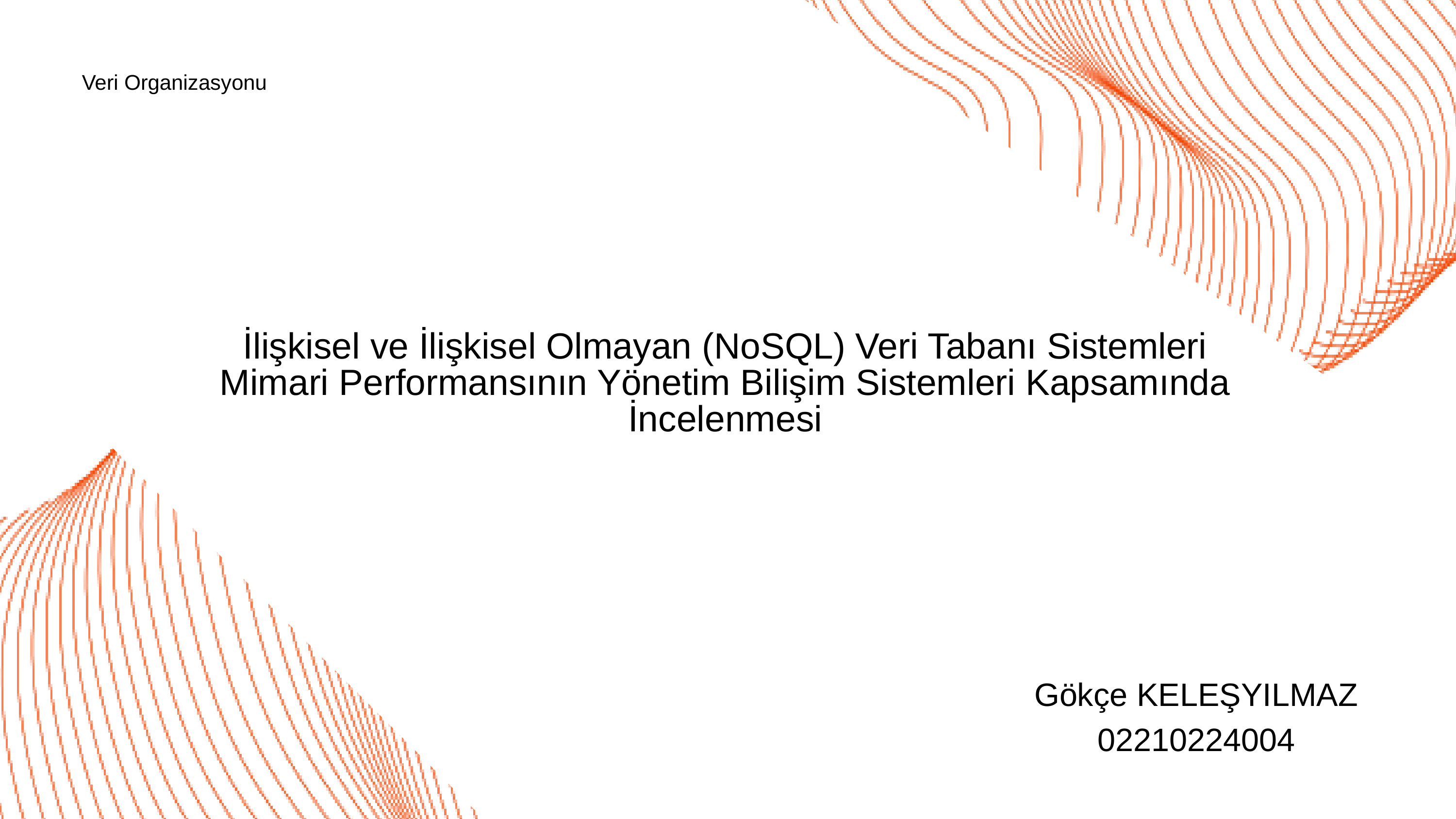

Veri Organizasyonu
İlişkisel ve İlişkisel Olmayan (NoSQL) Veri Tabanı Sistemleri Mimari Performansının Yönetim Bilişim Sistemleri Kapsamında İncelenmesi

Gökçe KELEŞYILMAZ
02210224004